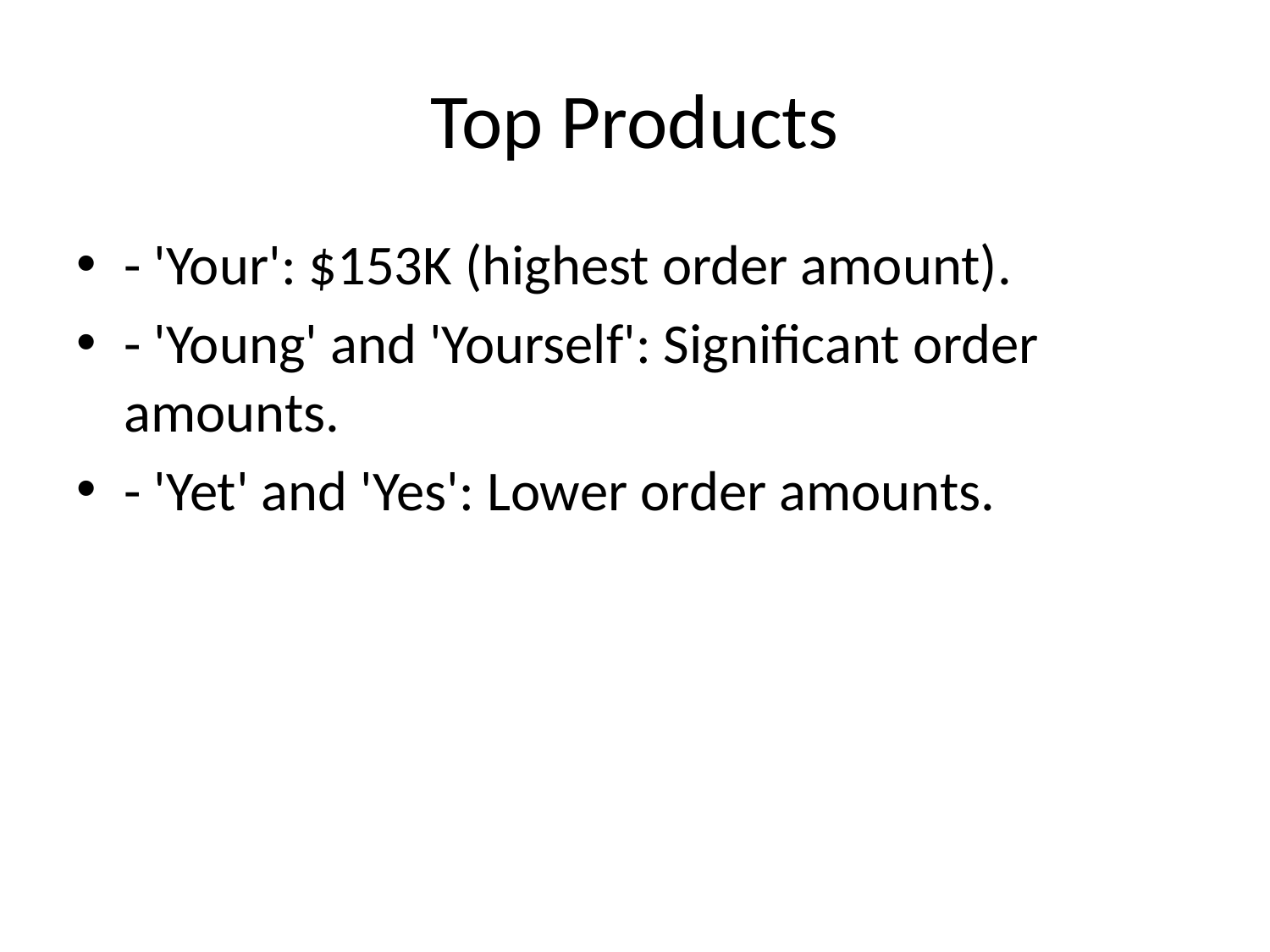

# Top Products
- 'Your': $153K (highest order amount).
- 'Young' and 'Yourself': Significant order amounts.
- 'Yet' and 'Yes': Lower order amounts.